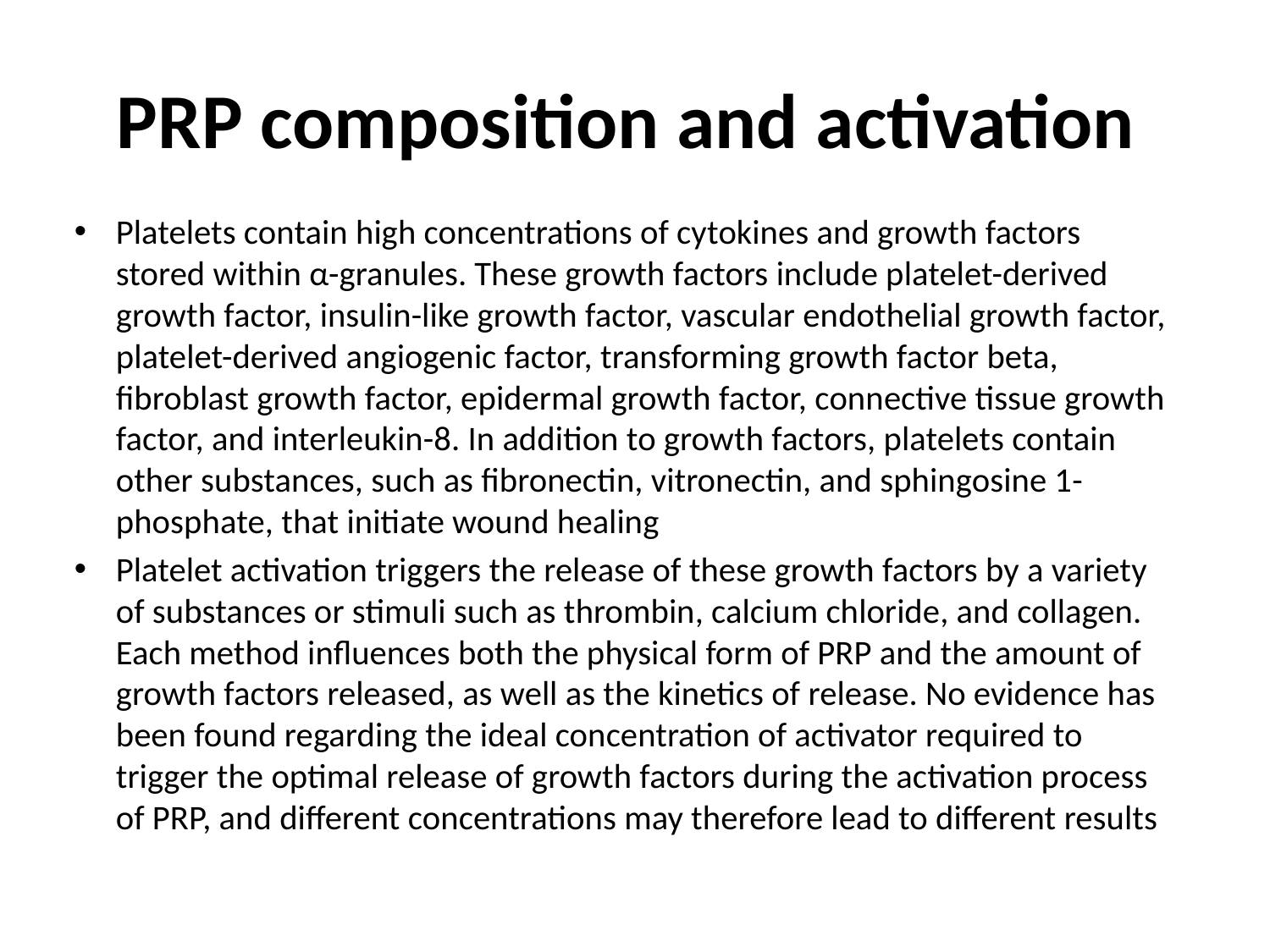

# PRP composition and activation
Platelets contain high concentrations of cytokines and growth factors stored within α-granules. These growth factors include platelet-derived growth factor, insulin-like growth factor, vascular endothelial growth factor, platelet-derived angiogenic factor, transforming growth factor beta, fibroblast growth factor, epidermal growth factor, connective tissue growth factor, and interleukin-8. In addition to growth factors, platelets contain other substances, such as fibronectin, vitronectin, and sphingosine 1-phosphate, that initiate wound healing
Platelet activation triggers the release of these growth factors by a variety of substances or stimuli such as thrombin, calcium chloride, and collagen. Each method influences both the physical form of PRP and the amount of growth factors released, as well as the kinetics of release. No evidence has been found regarding the ideal concentration of activator required to trigger the optimal release of growth factors during the activation process of PRP, and different concentrations may therefore lead to different results